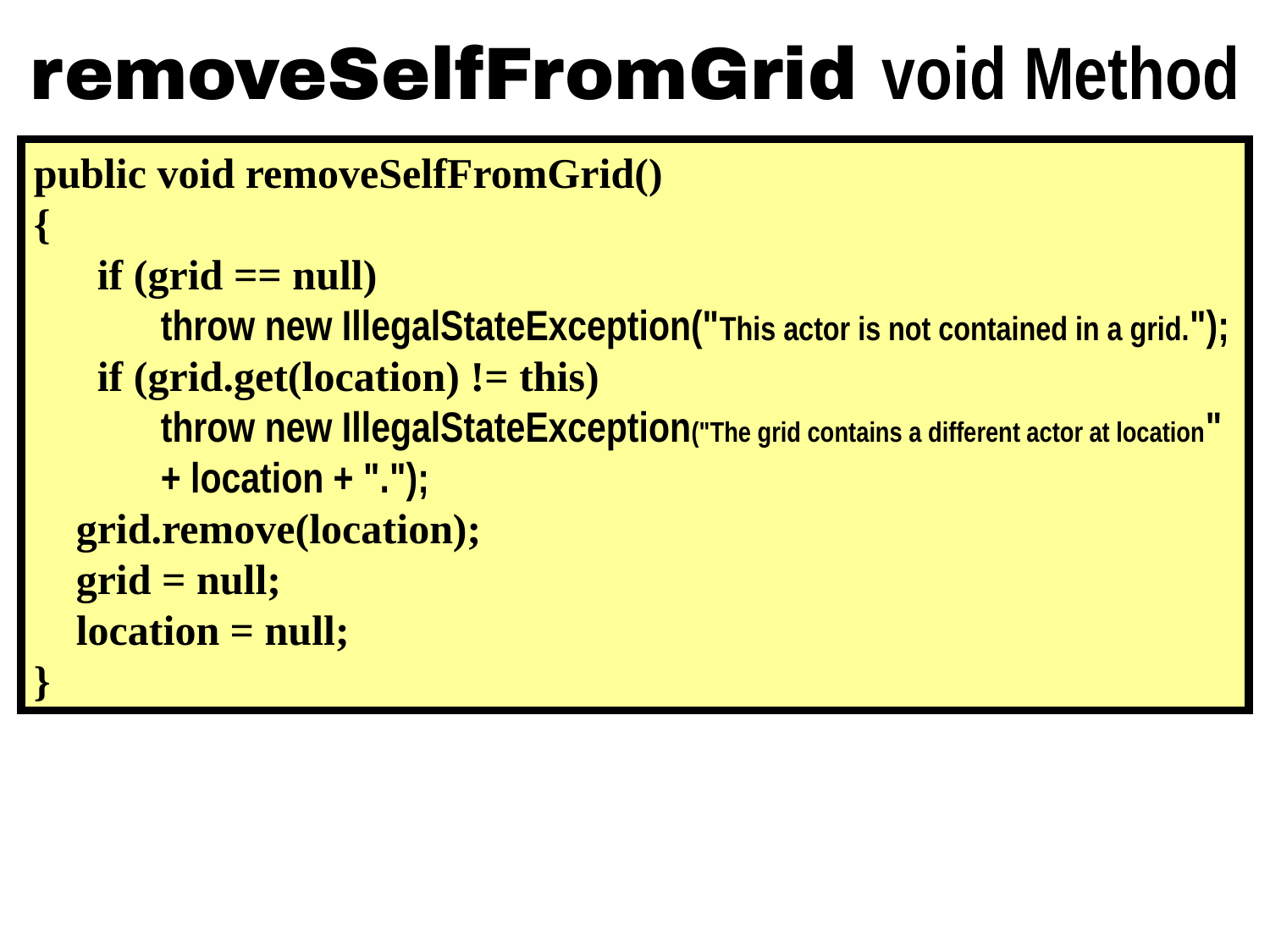

# removeSelfFromGrid void Method
public void removeSelfFromGrid()
{
	if (grid == null)
    		throw new IllegalStateException("This actor is not contained in a grid.");
    	if (grid.get(location) != this)
    		throw new IllegalStateException("The grid contains a different actor at location"
		+ location + ".");
    grid.remove(location);
    grid = null;
    location = null;
}